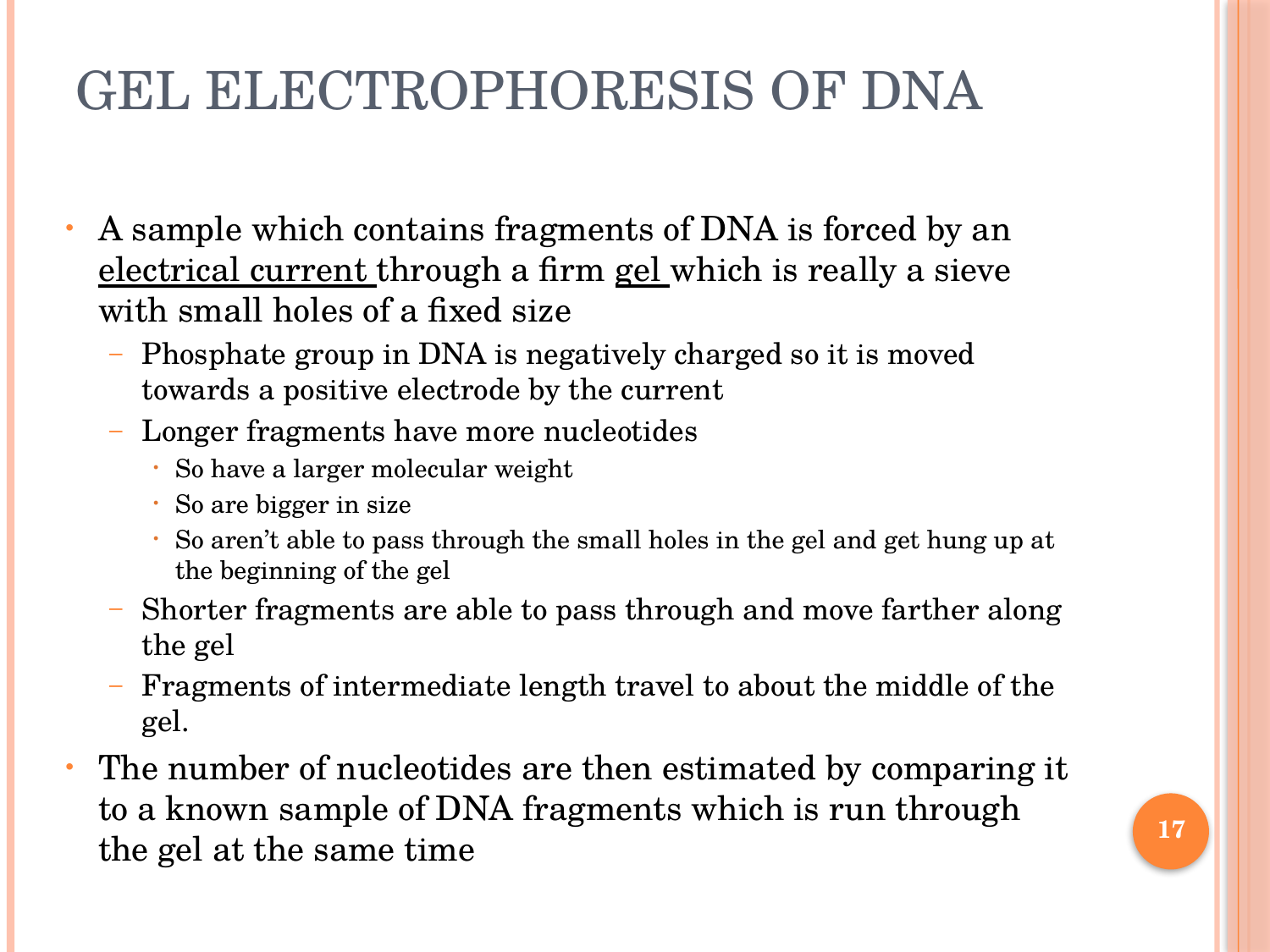

# Gel Electrophoresis of DNA
A sample which contains fragments of DNA is forced by an electrical current through a firm gel which is really a sieve with small holes of a fixed size
Phosphate group in DNA is negatively charged so it is moved towards a positive electrode by the current
Longer fragments have more nucleotides
So have a larger molecular weight
So are bigger in size
So aren’t able to pass through the small holes in the gel and get hung up at the beginning of the gel
Shorter fragments are able to pass through and move farther along the gel
Fragments of intermediate length travel to about the middle of the gel.
The number of nucleotides are then estimated by comparing it to a known sample of DNA fragments which is run through the gel at the same time

17